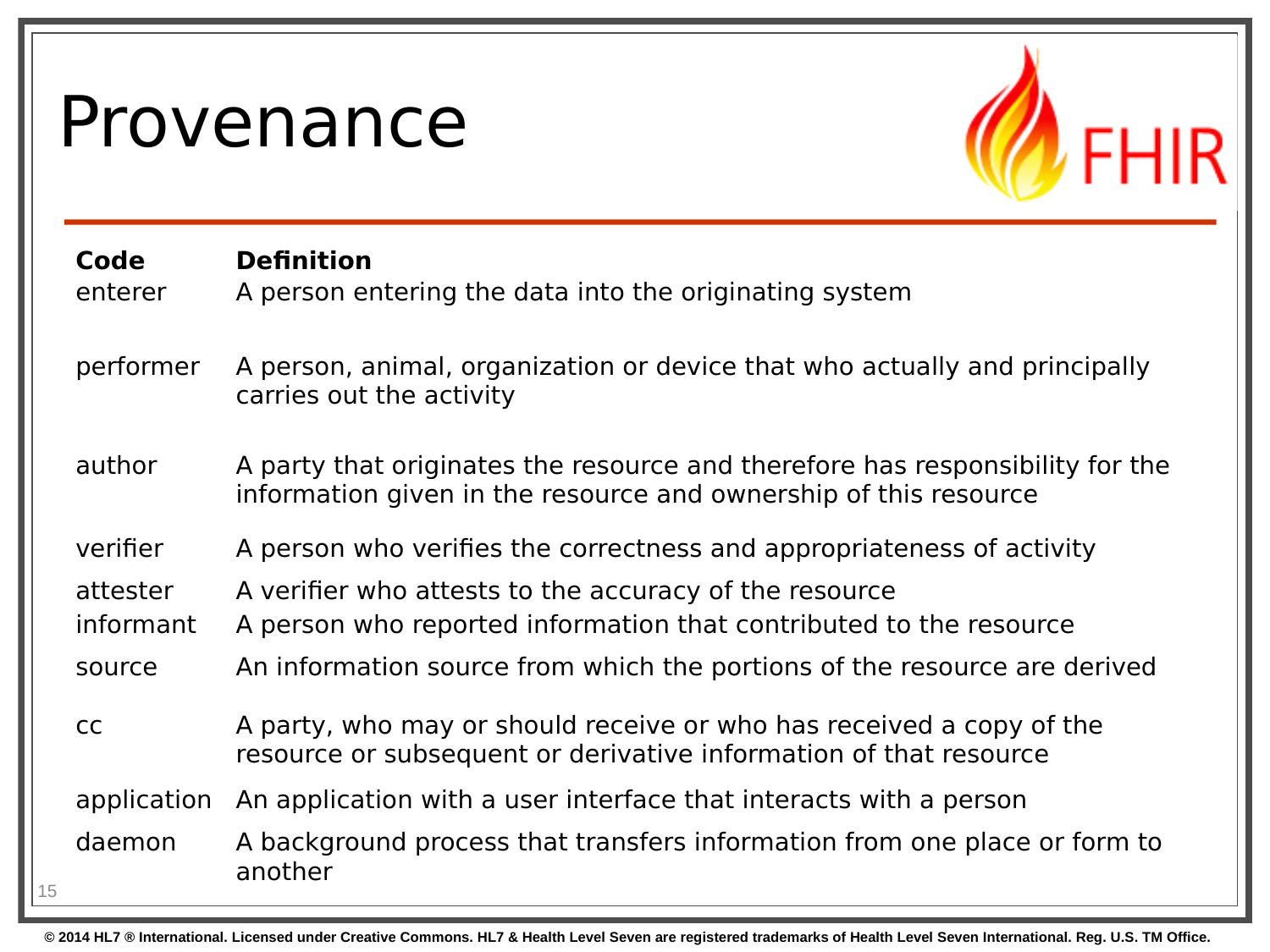

# Provenance

| Code | Definition |
| --- | --- |
| enterer | A person entering the data into the originating system |
| performer | A person, animal, organization or device that who actually and principally carries out the activity |
| author | A party that originates the resource and therefore has responsibility for the information given in the resource and ownership of this resource |
| verifier | A person who verifies the correctness and appropriateness of activity |
| attester | A verifier who attests to the accuracy of the resource |
| informant | A person who reported information that contributed to the resource |
| source | An information source from which the portions of the resource are derived |
| cc | A party, who may or should receive or who has received a copy of the resource or subsequent or derivative information of that resource |
| application | An application with a user interface that interacts with a person |
| daemon | A background process that transfers information from one place or form to another |
15